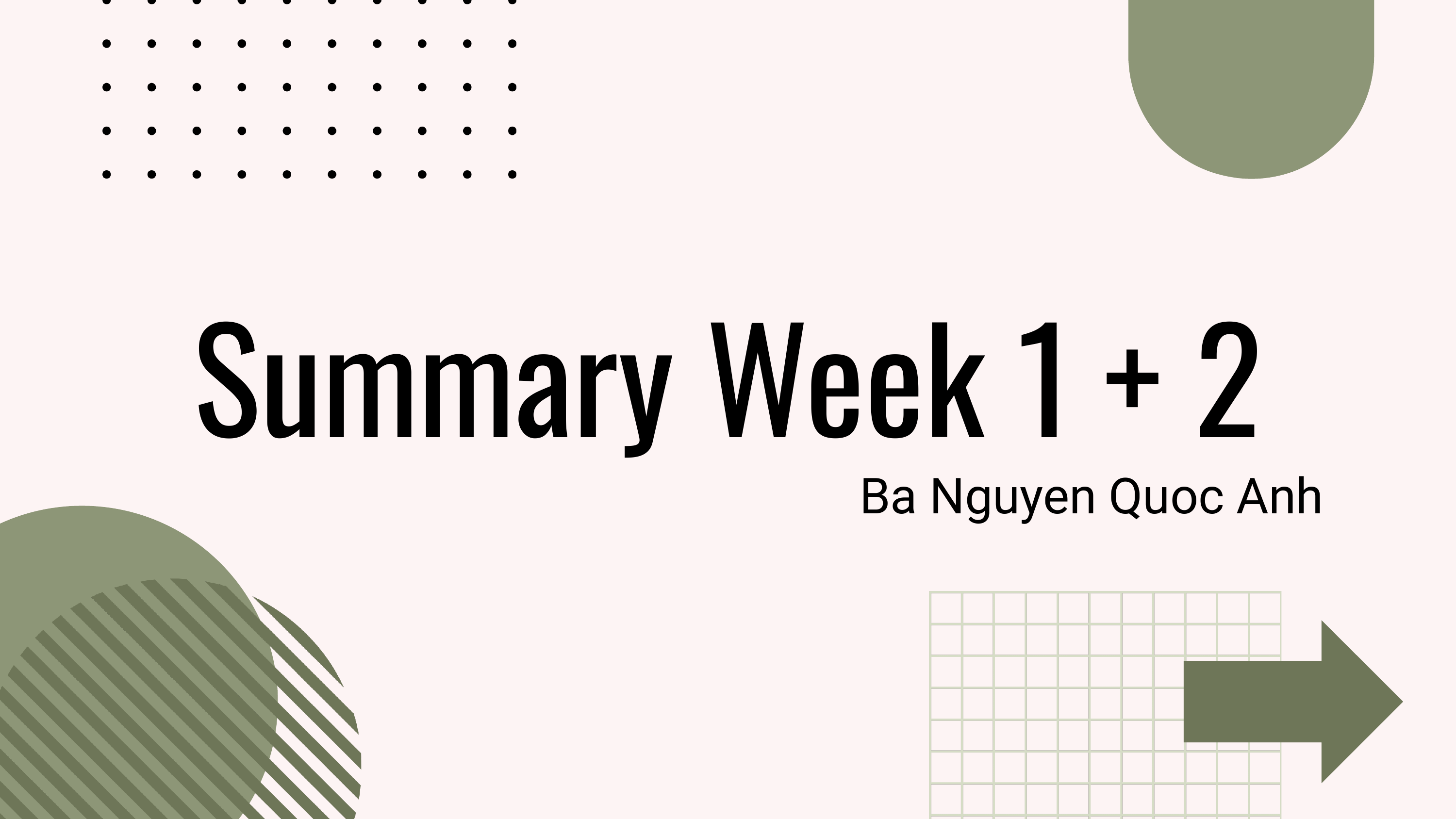

Summary Week 1 + 2
Ba Nguyen Quoc Anh